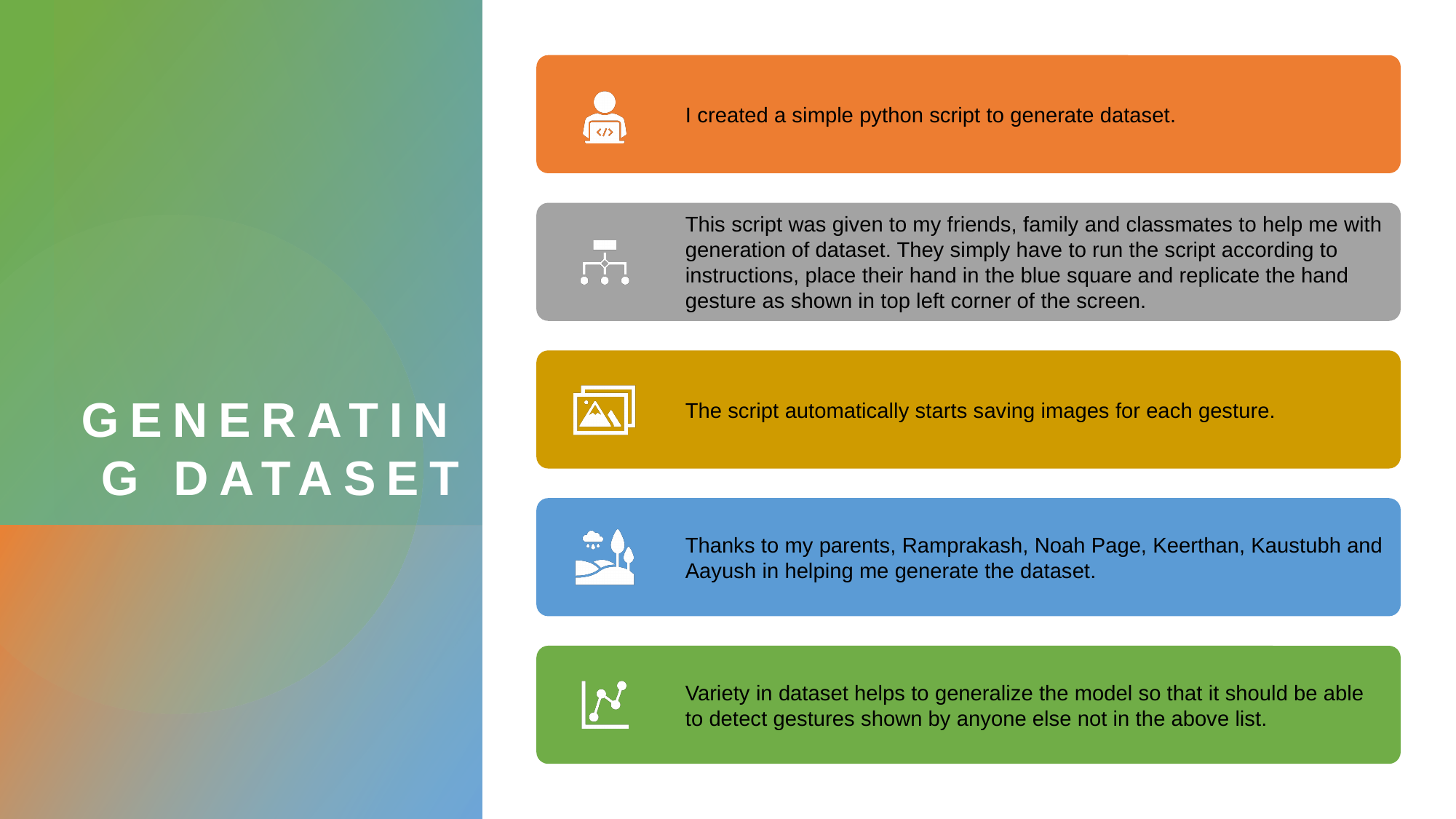

I created a simple python script to generate dataset.
This script was given to my friends, family and classmates to help me with generation of dataset. They simply have to run the script according to instructions, place their hand in the blue square and replicate the hand gesture as shown in top left corner of the screen.
The script automatically starts saving images for each gesture.
Thanks to my parents, Ramprakash, Noah Page, Keerthan, Kaustubh and Aayush in helping me generate the dataset.
Variety in dataset helps to generalize the model so that it should be able to detect gestures shown by anyone else not in the above list.
# Generating dataset